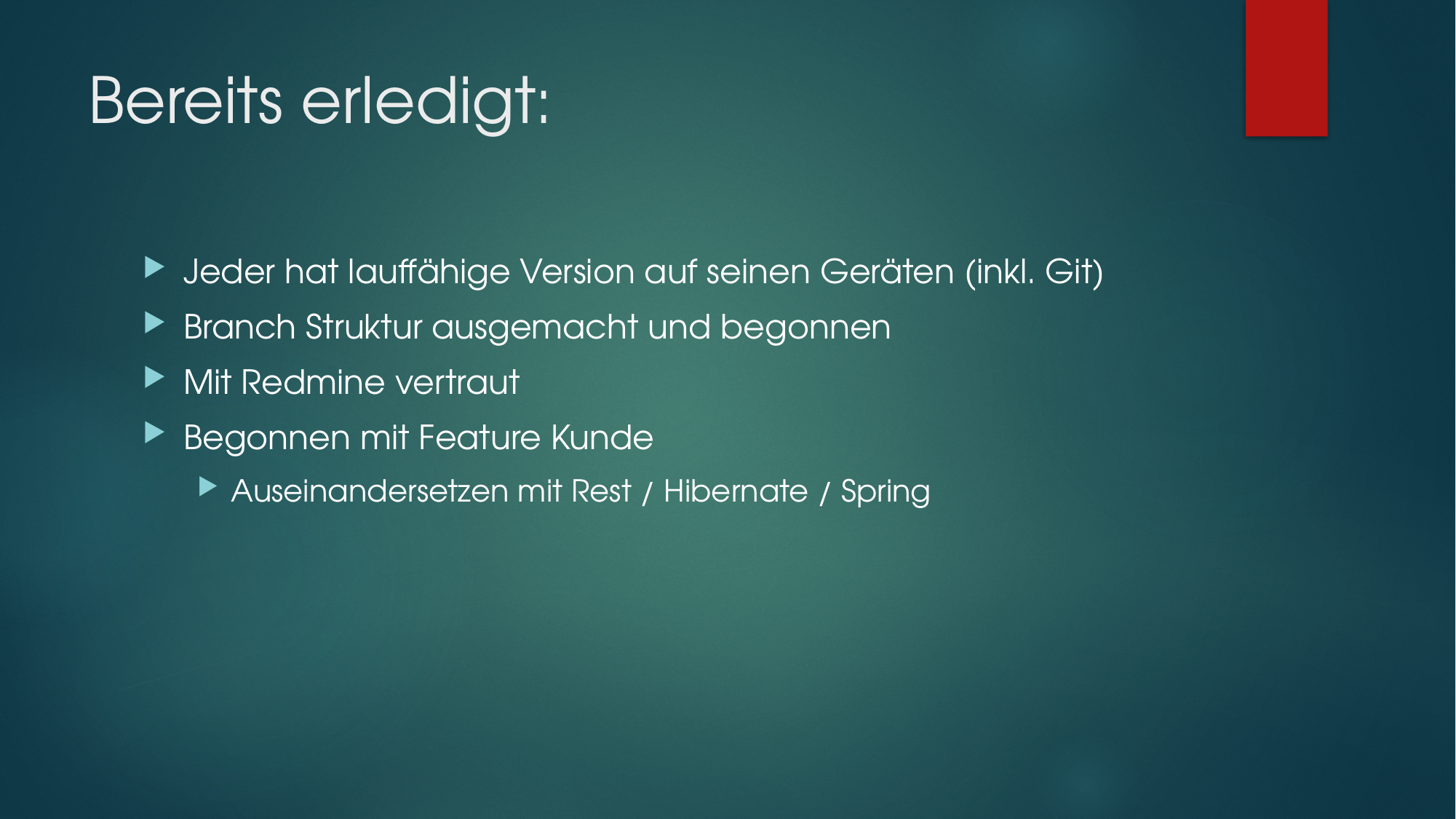

# Bereits erledigt:
Jeder hat lauffähige Version auf seinen Geräten (inkl. Git)
Branch Struktur ausgemacht und begonnen
Mit Redmine vertraut
Begonnen mit Feature Kunde
Auseinandersetzen mit Rest / Hibernate / Spring